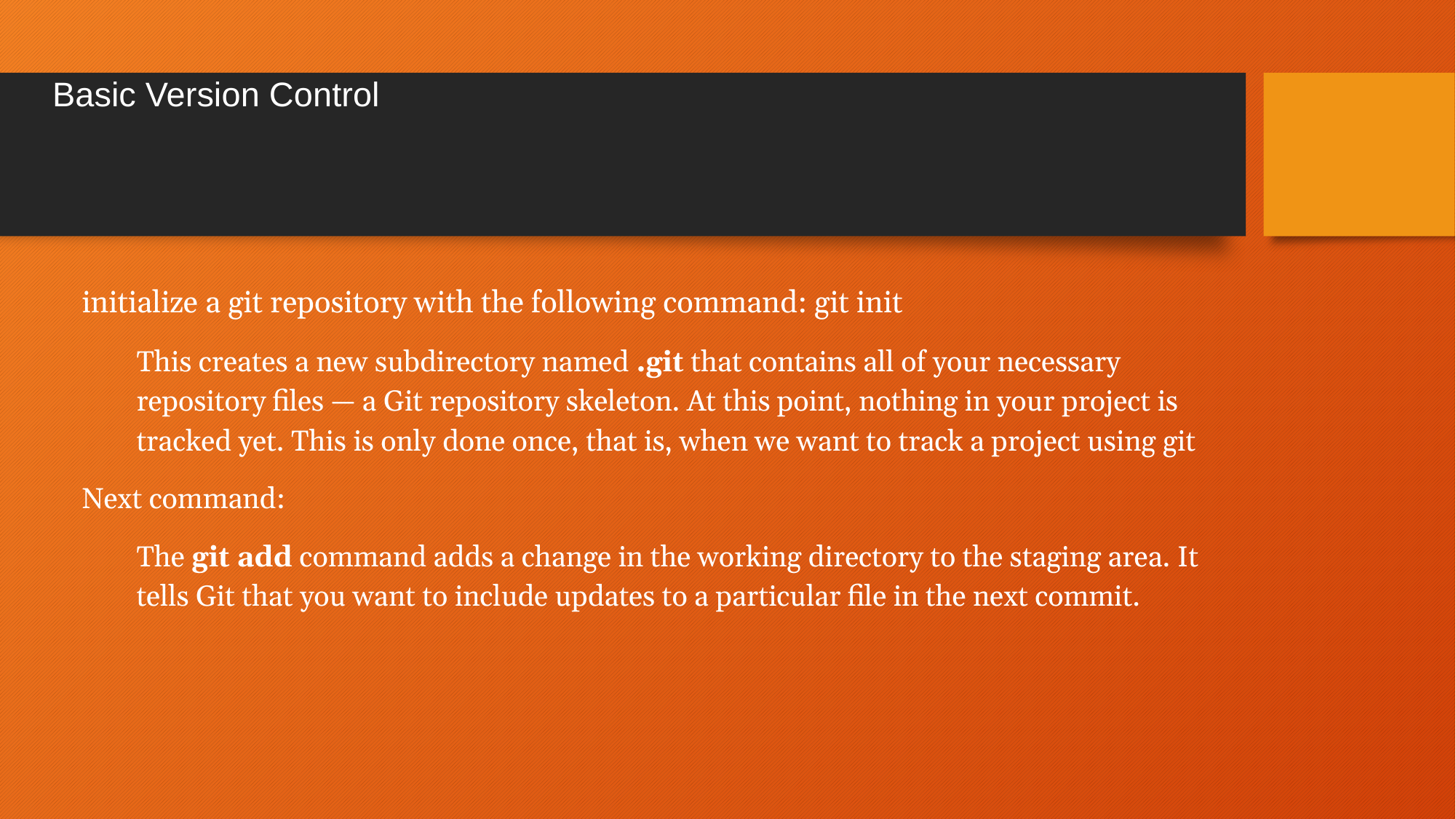

# Basic Version Control

initialize a git repository with the following command: git init
This creates a new subdirectory named .git that contains all of your necessary repository files — a Git repository skeleton. At this point, nothing in your project is tracked yet. This is only done once, that is, when we want to track a project using git
Next command:
The git add command adds a change in the working directory to the staging area. It tells Git that you want to include updates to a particular file in the next commit.